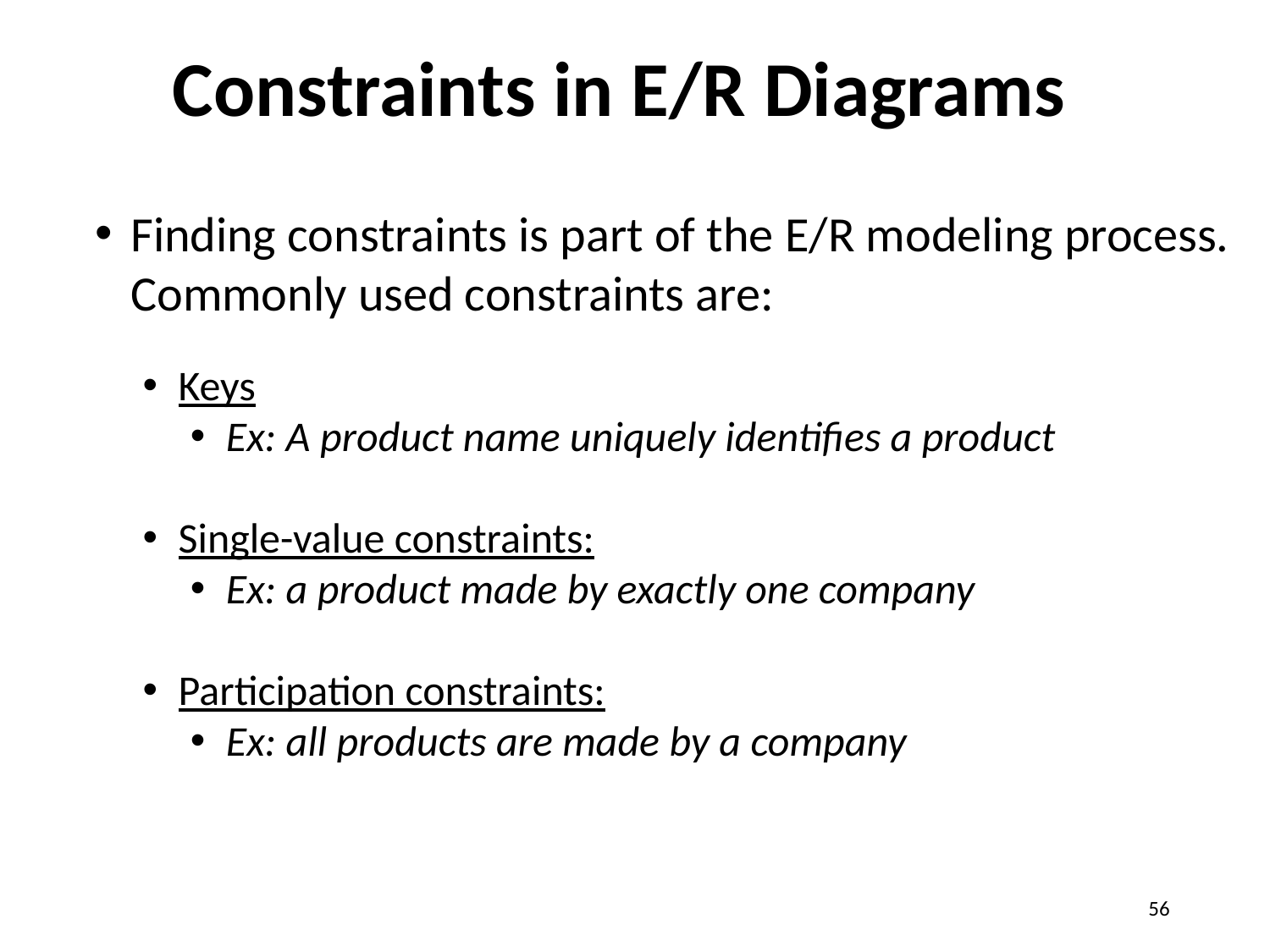

# Constraints in E/R Diagrams
Finding constraints is part of the E/R modeling process. Commonly used constraints are:

Keys
Ex: A product name uniquely identifies a product

Single-value constraints:
Ex: a product made by exactly one company

Participation constraints:
Ex: all products are made by a company
56